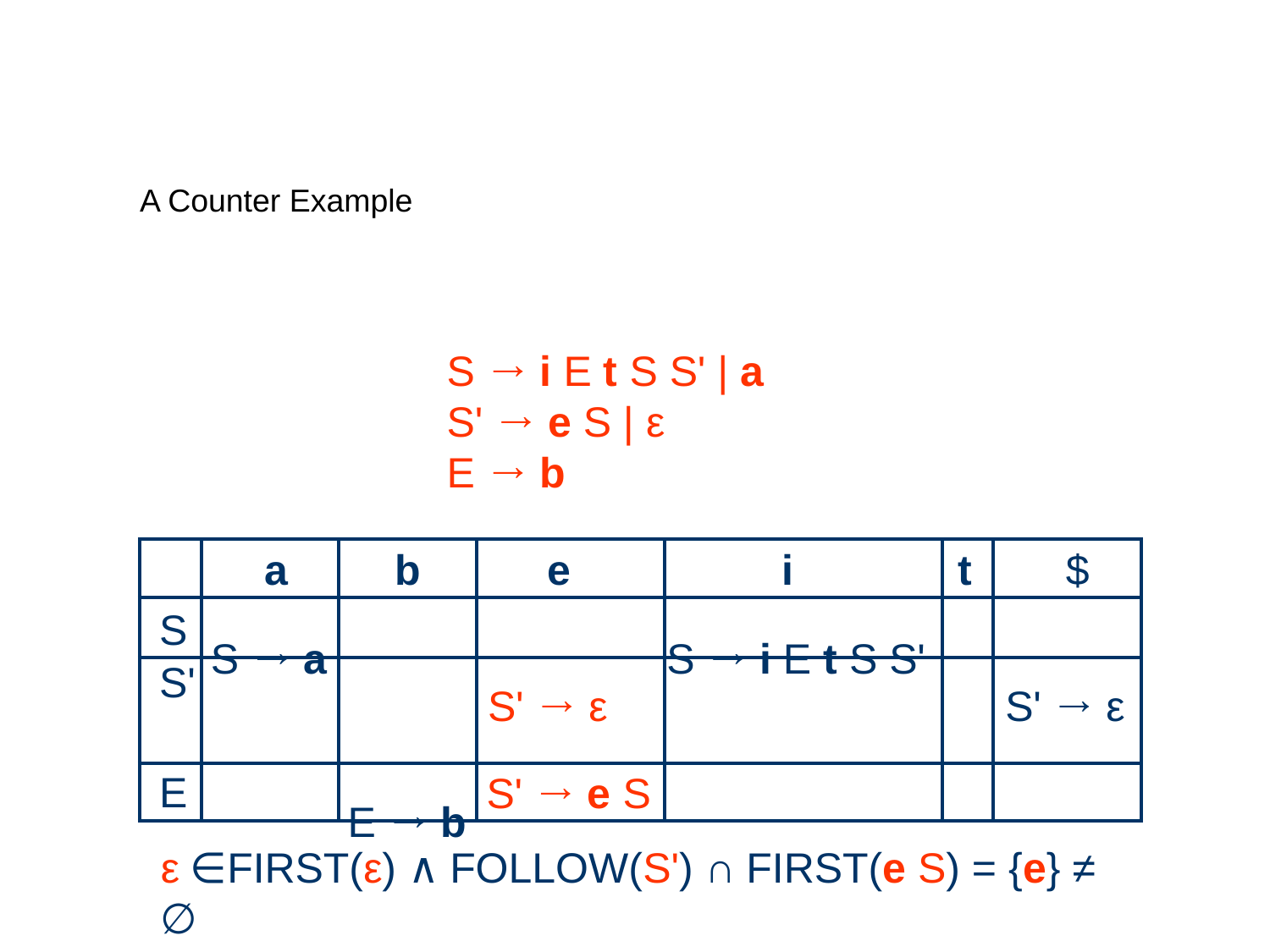

# A Counter Example
S → i E t S S' | a
S' → e S | ε
E → b
|  | a | b | e | i | t | $ |
| --- | --- | --- | --- | --- | --- | --- |
| S | S → a |  |  | S → i E t S S' |  |  |
| S' |  |  | S' → ε S' → e S |  |  | S' → ε |
| E |  | E → b |  |  |  |  |
ε ∈FIRST(ε) ∧ FOLLOW(S') ∩ FIRST(e S) = {e} ≠ ∅